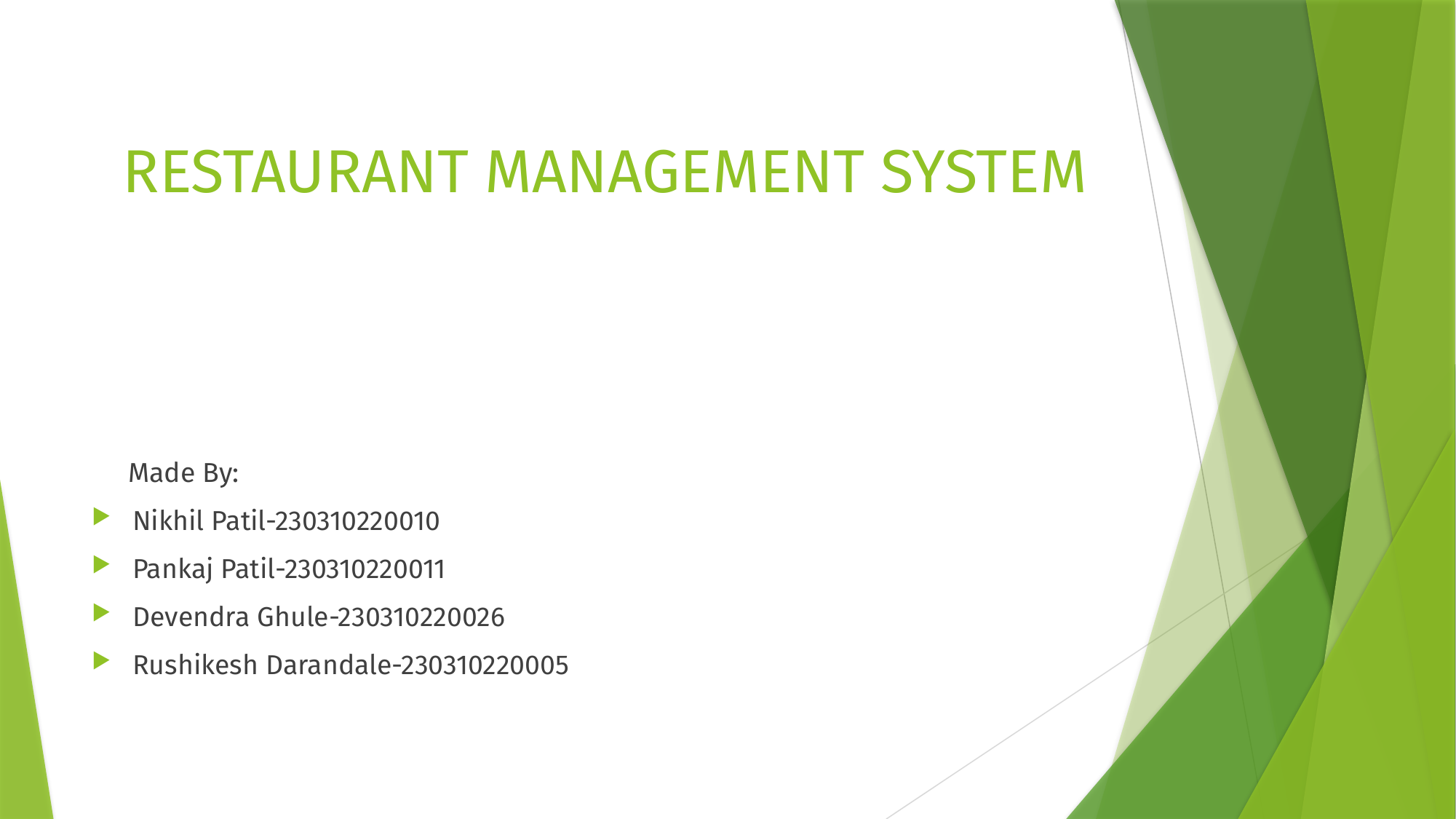

# RESTAURANT MANAGEMENT SYSTEM

     Made By:
Nikhil Patil-230310220010
Pankaj Patil-230310220011
Devendra Ghule-230310220026
Rushikesh Darandale-230310220005